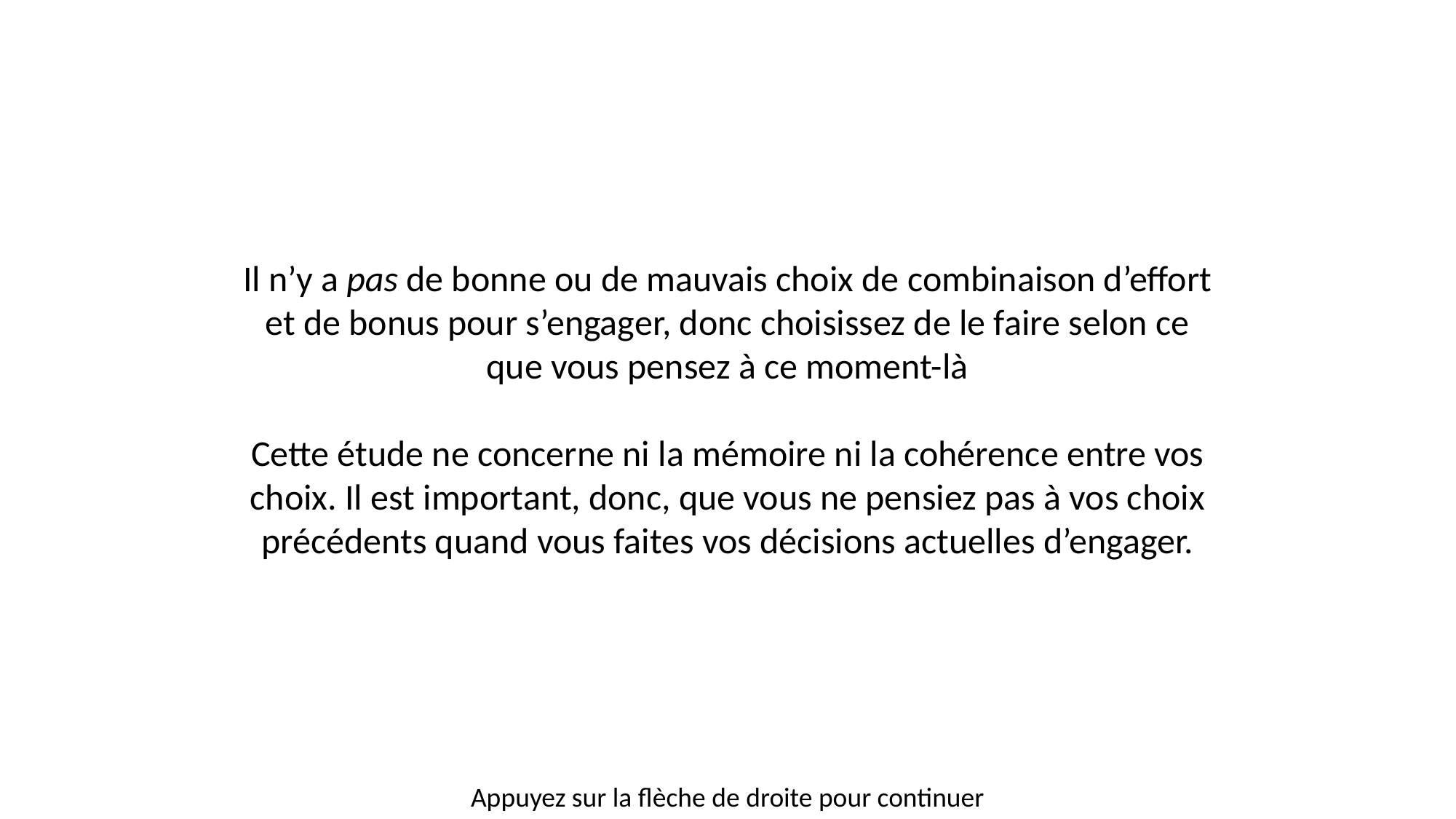

Il n’y a pas de bonne ou de mauvais choix de combinaison d’effort et de bonus pour s’engager, donc choisissez de le faire selon ce que vous pensez à ce moment-là

Cette étude ne concerne ni la mémoire ni la cohérence entre vos choix. Il est important, donc, que vous ne pensiez pas à vos choix précédents quand vous faites vos décisions actuelles d’engager.
Appuyez sur la flèche de droite pour continuer